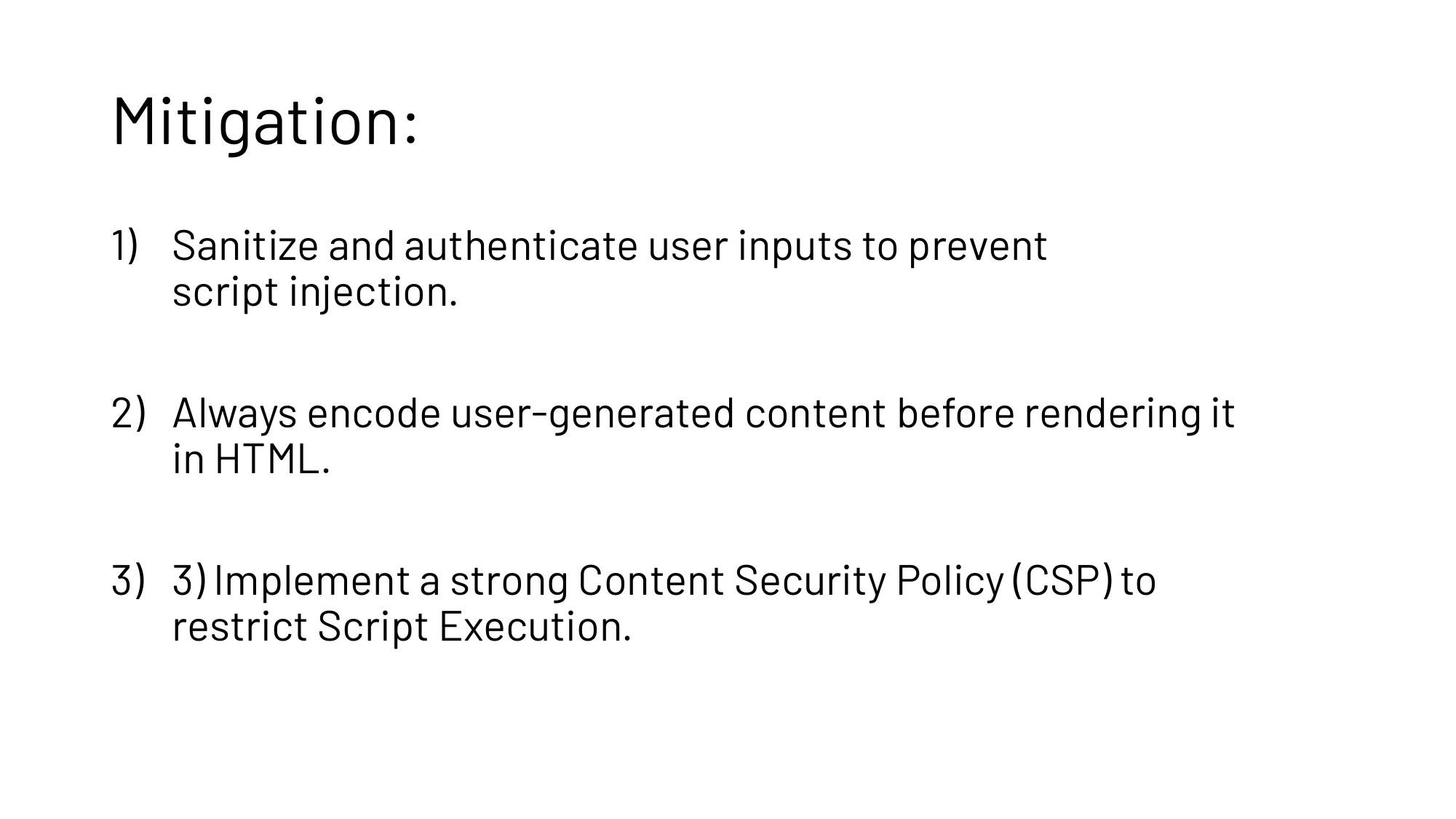

# Mitigation:
Sanitize and authenticate user inputs to prevent script injection.

Always encode user-generated content before rendering it in HTML.

3) Implement a strong Content Security Policy (CSP) to restrict Script Execution.